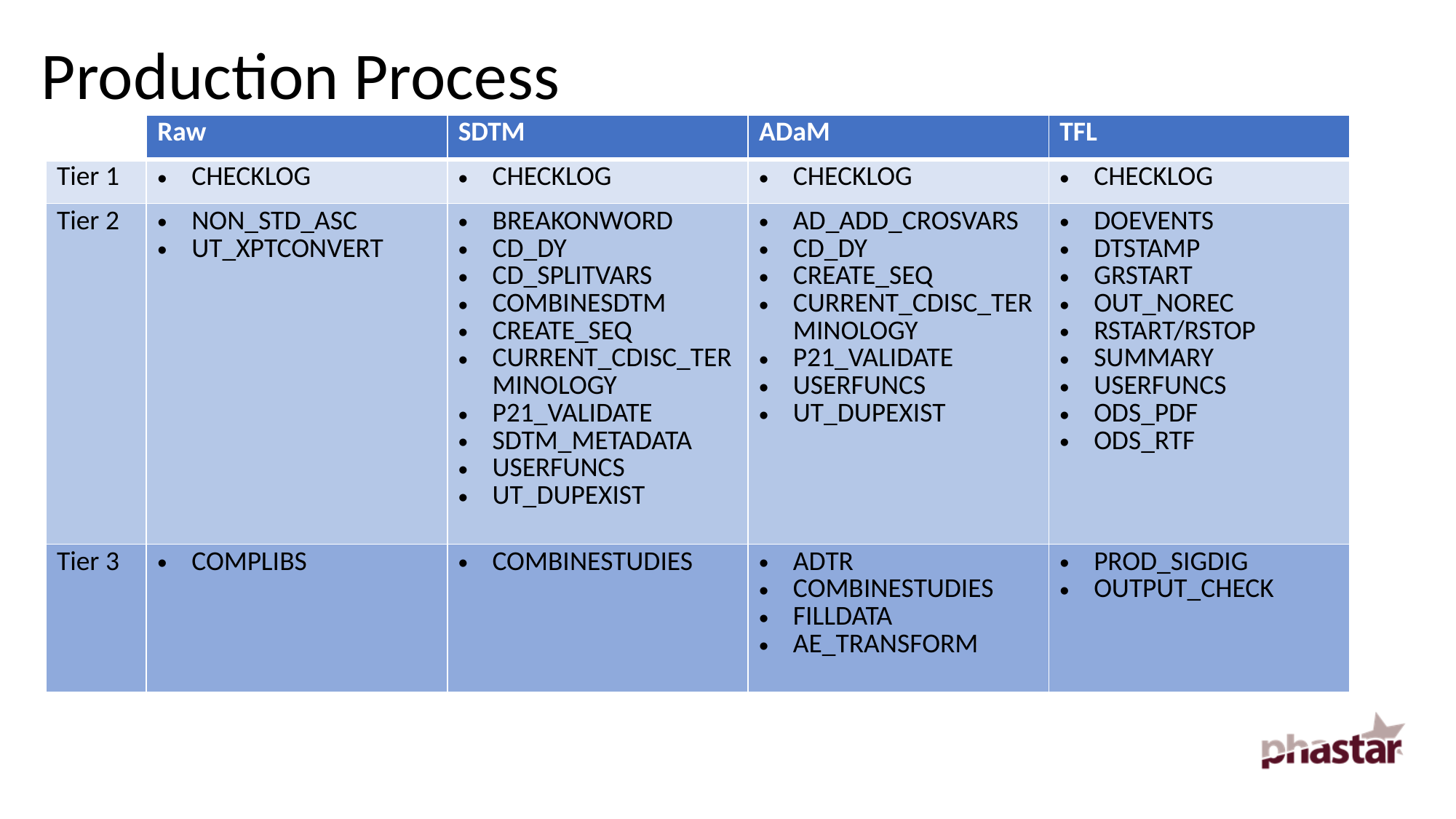

Production Process
|  | Raw | SDTM | ADaM | TFL |
| --- | --- | --- | --- | --- |
| Tier 1 | CHECKLOG | CHECKLOG | CHECKLOG | CHECKLOG |
| Tier 2 | NON\_STD\_ASC UT\_XPTCONVERT | BREAKONWORD CD\_DY CD\_SPLITVARS COMBINESDTM CREATE\_SEQ CURRENT\_CDISC\_TERMINOLOGY P21\_VALIDATE SDTM\_METADATA USERFUNCS UT\_DUPEXIST | AD\_ADD\_CROSVARS CD\_DY CREATE\_SEQ CURRENT\_CDISC\_TERMINOLOGY P21\_VALIDATE USERFUNCS UT\_DUPEXIST | DOEVENTS DTSTAMP GRSTART OUT\_NOREC RSTART/RSTOP SUMMARY USERFUNCS ODS\_PDF ODS\_RTF |
| Tier 3 | COMPLIBS | COMBINESTUDIES | ADTR COMBINESTUDIES FILLDATA AE\_TRANSFORM | PROD\_SIGDIG OUTPUT\_CHECK |